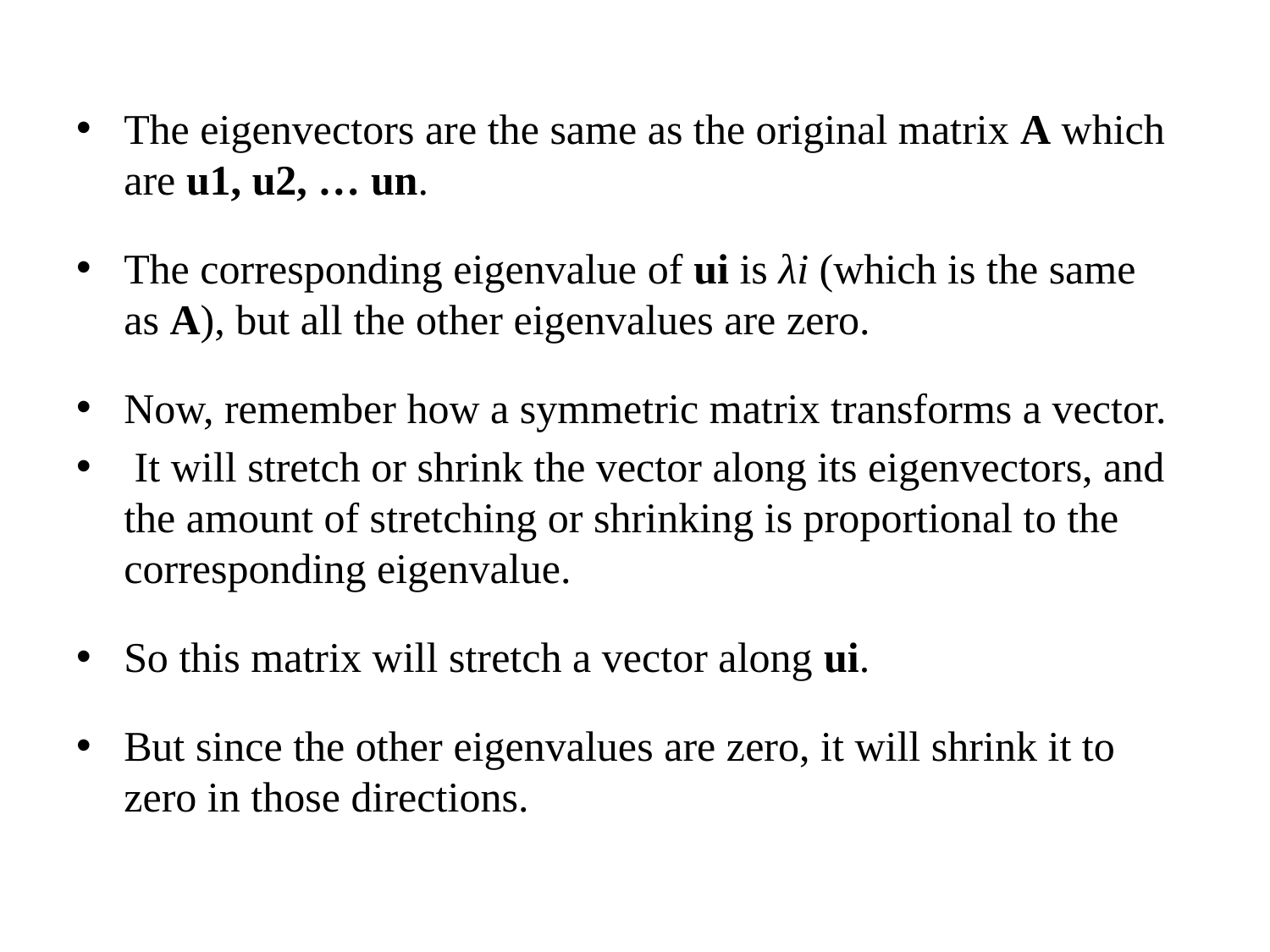

The eigenvectors are the same as the original matrix A which are u1, u2, … un.

The corresponding eigenvalue of ui is λi (which is the same as A), but all the other eigenvalues are zero.

Now, remember how a symmetric matrix transforms a vector.
 It will stretch or shrink the vector along its eigenvectors, and the amount of stretching or shrinking is proportional to the corresponding eigenvalue.

So this matrix will stretch a vector along ui.

But since the other eigenvalues are zero, it will shrink it to zero in those directions.